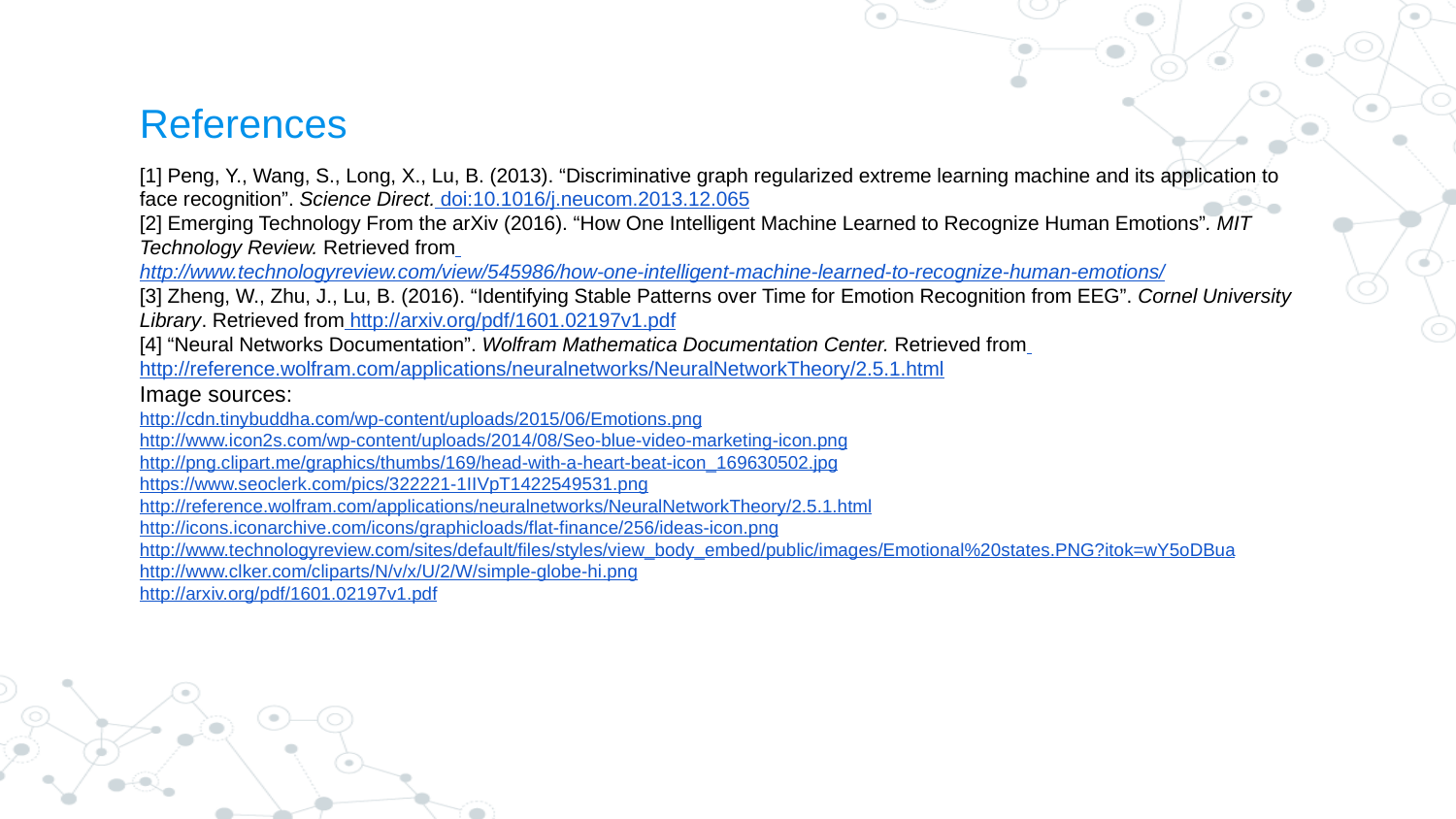

# References
[1] Peng, Y., Wang, S., Long, X., Lu, B. (2013). “Discriminative graph regularized extreme learning machine and its application to face recognition”. Science Direct. doi:10.1016/j.neucom.2013.12.065
[2] Emerging Technology From the arXiv (2016). “How One Intelligent Machine Learned to Recognize Human Emotions”. MIT Technology Review. Retrieved from http://www.technologyreview.com/view/545986/how-one-intelligent-machine-learned-to-recognize-human-emotions/
[3] Zheng, W., Zhu, J., Lu, B. (2016). “Identifying Stable Patterns over Time for Emotion Recognition from EEG”. Cornel University Library. Retrieved from http://arxiv.org/pdf/1601.02197v1.pdf
[4] “Neural Networks Documentation”. Wolfram Mathematica Documentation Center. Retrieved from http://reference.wolfram.com/applications/neuralnetworks/NeuralNetworkTheory/2.5.1.html
Image sources:
http://cdn.tinybuddha.com/wp-content/uploads/2015/06/Emotions.png
http://www.icon2s.com/wp-content/uploads/2014/08/Seo-blue-video-marketing-icon.png
http://png.clipart.me/graphics/thumbs/169/head-with-a-heart-beat-icon_169630502.jpg
https://www.seoclerk.com/pics/322221-1IIVpT1422549531.png
http://reference.wolfram.com/applications/neuralnetworks/NeuralNetworkTheory/2.5.1.html
http://icons.iconarchive.com/icons/graphicloads/flat-finance/256/ideas-icon.png
http://www.technologyreview.com/sites/default/files/styles/view_body_embed/public/images/Emotional%20states.PNG?itok=wY5oDBua
http://www.clker.com/cliparts/N/v/x/U/2/W/simple-globe-hi.png
http://arxiv.org/pdf/1601.02197v1.pdf